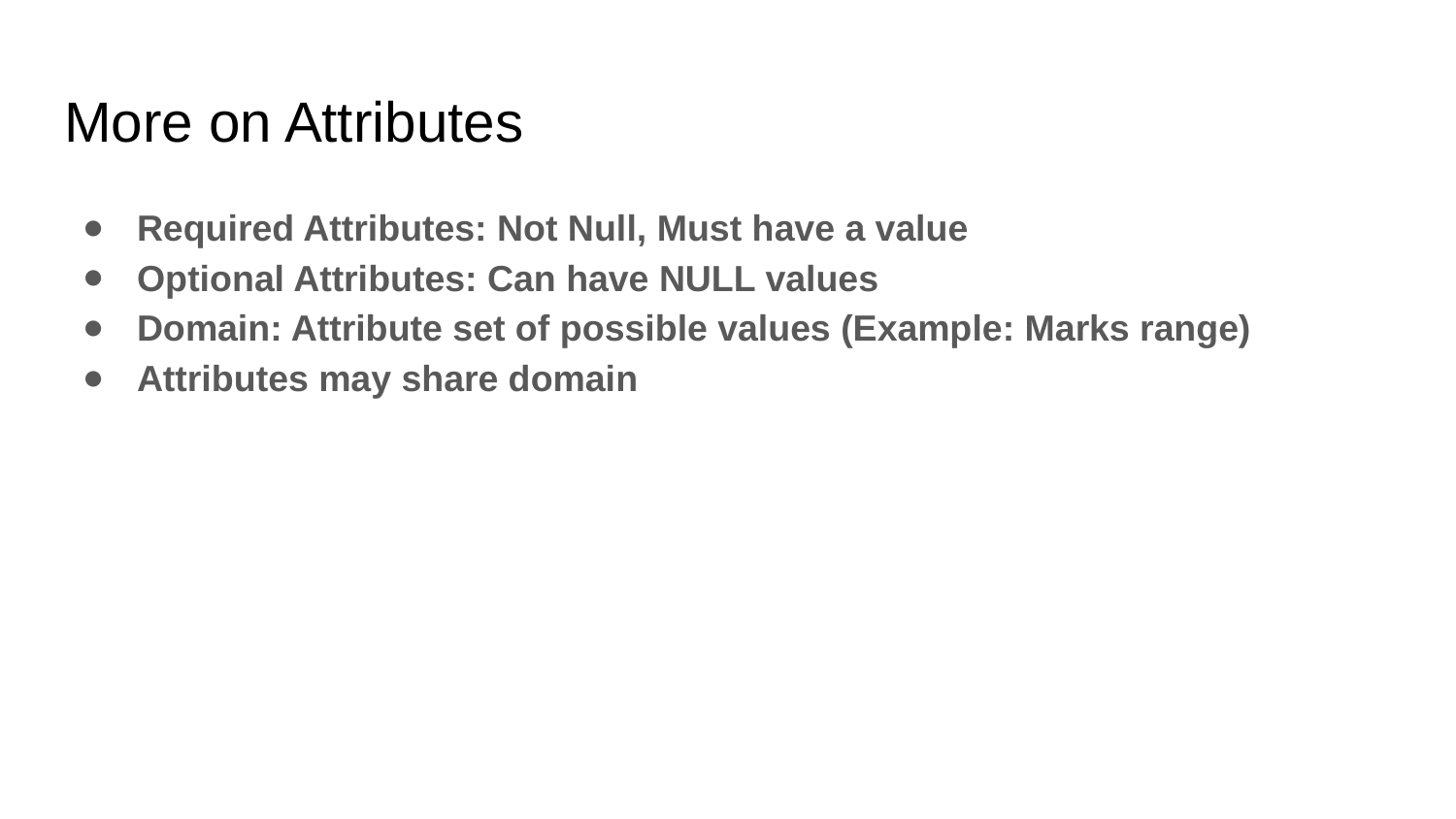

# More on Attributes
Required Attributes: Not Null, Must have a value
Optional Attributes: Can have NULL values
Domain: Attribute set of possible values (Example: Marks range)
Attributes may share domain